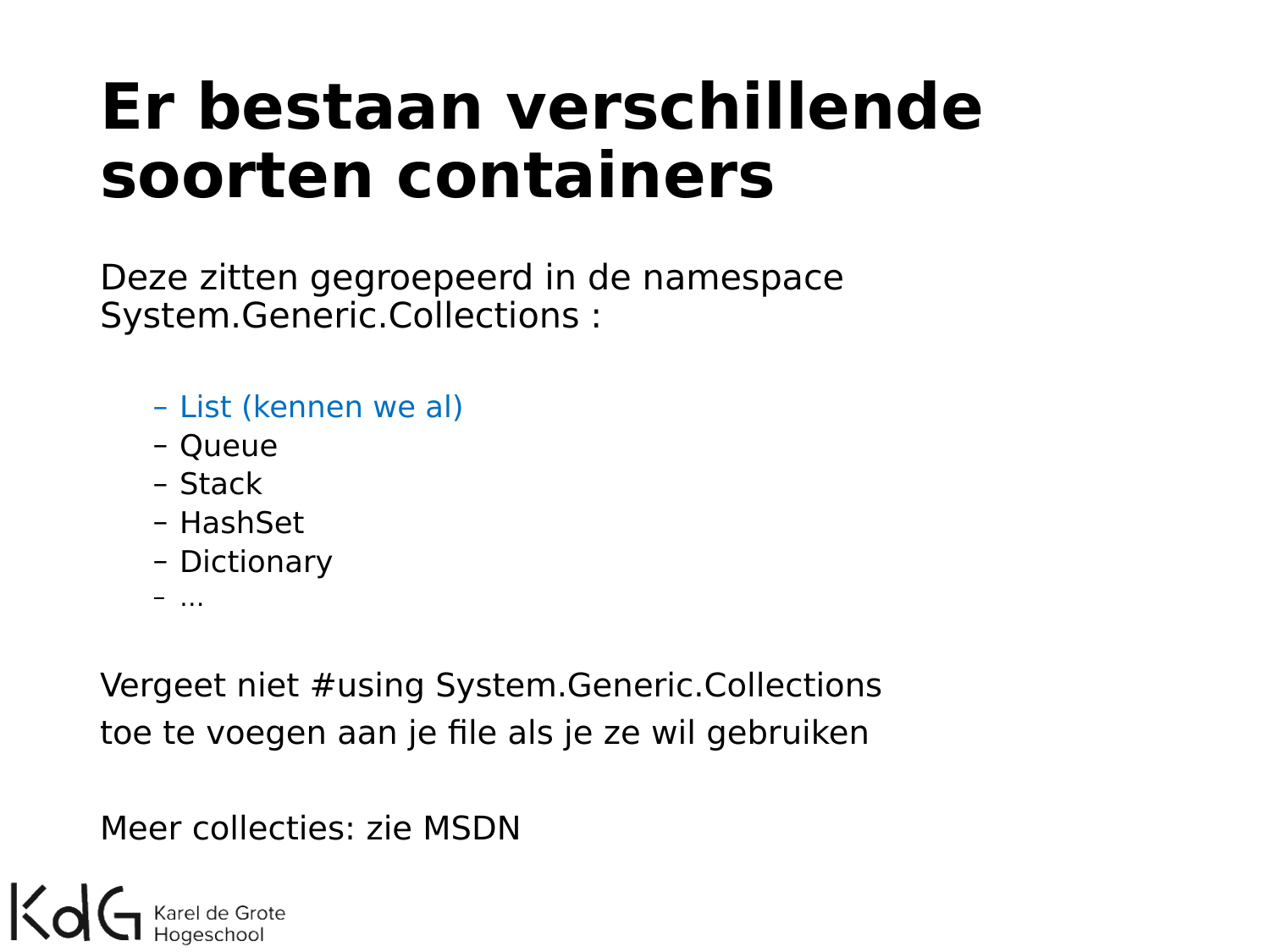

# Er bestaan verschillende soorten containers
Deze zitten gegroepeerd in de namespace System.Generic.Collections :

List (kennen we al)
Queue
Stack
HashSet
Dictionary
…

Vergeet niet #using System.Generic.Collections
toe te voegen aan je file als je ze wil gebruiken

Meer collecties: zie MSDN